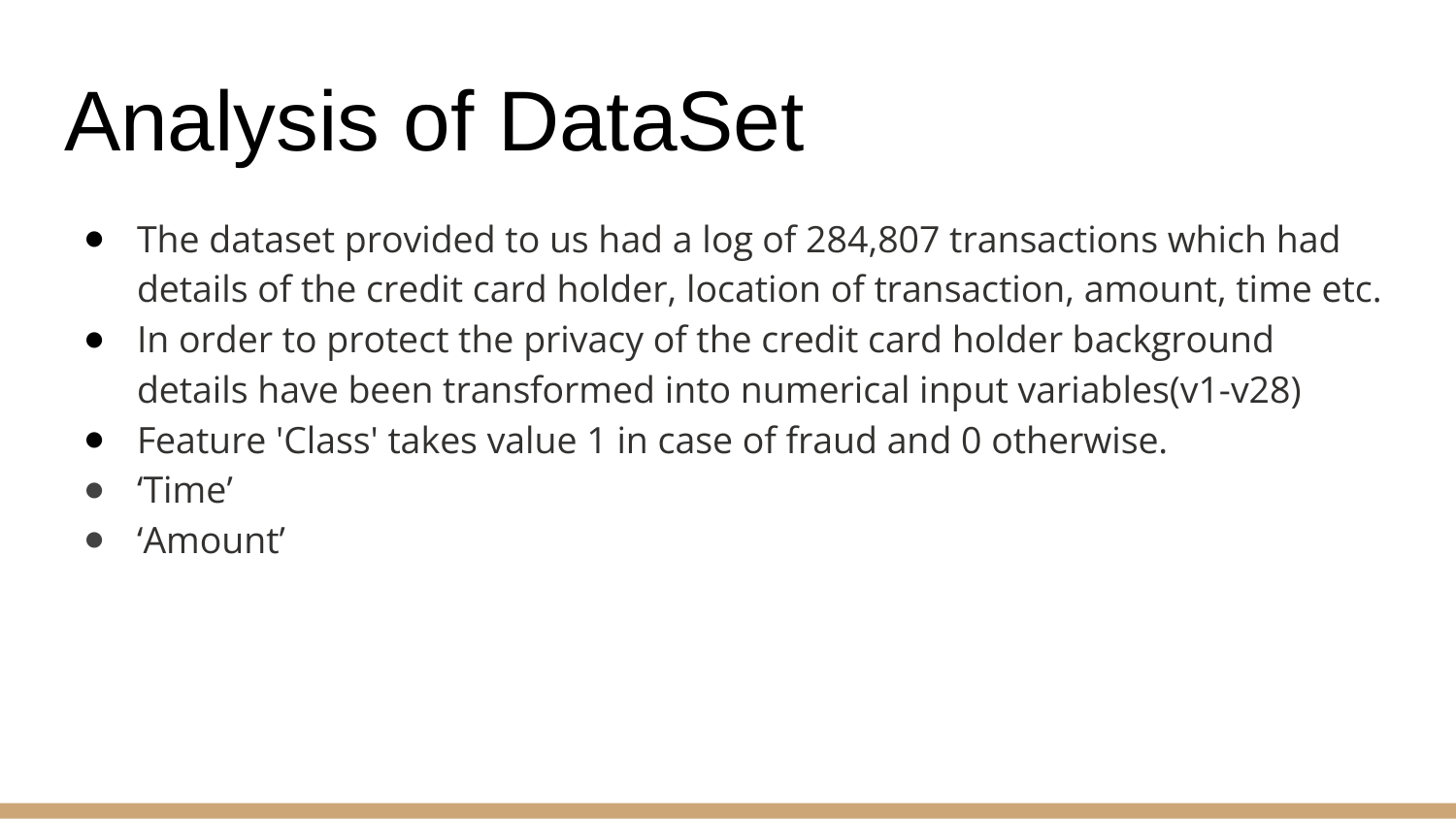

# Analysis of DataSet
The dataset provided to us had a log of 284,807 transactions which had details of the credit card holder, location of transaction, amount, time etc.
In order to protect the privacy of the credit card holder background details have been transformed into numerical input variables(v1-v28)
Feature 'Class' takes value 1 in case of fraud and 0 otherwise.
‘Time’
‘Amount’